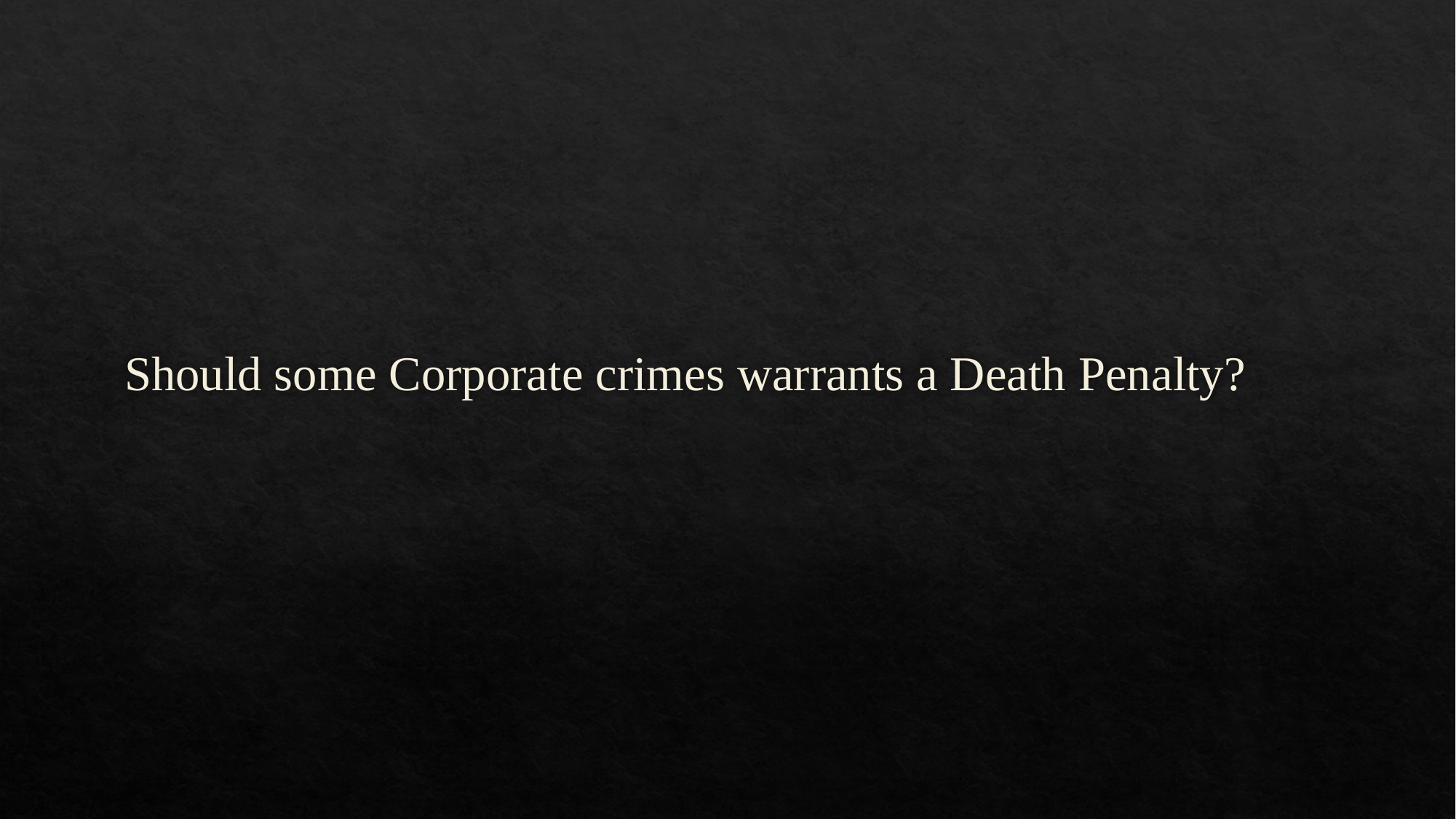

Should some Corporate crimes warrants a Death Penalty?